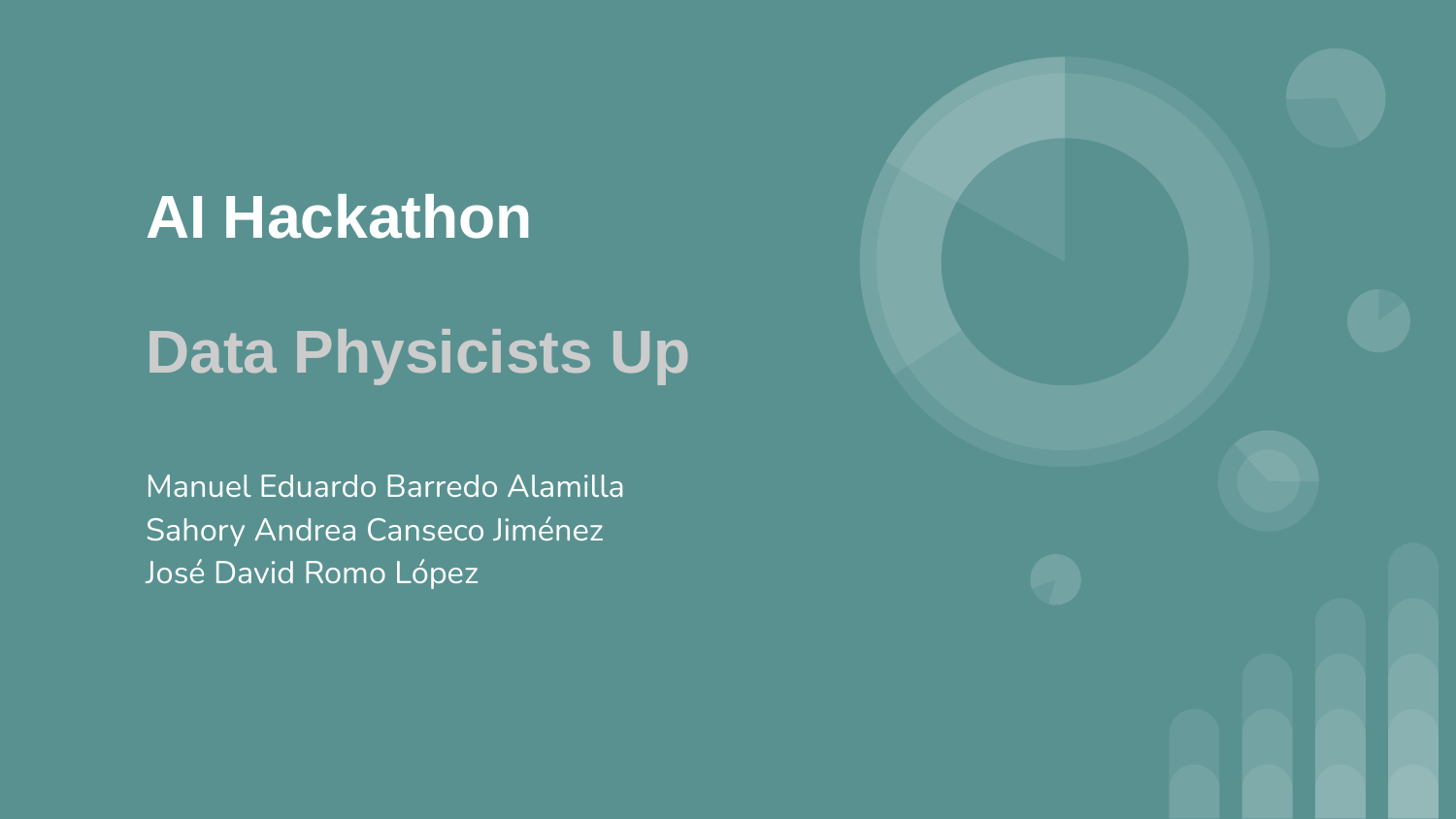

# AI Hackathon

Data Physicists Up
Manuel Eduardo Barredo Alamilla
Sahory Andrea Canseco Jiménez
José David Romo López